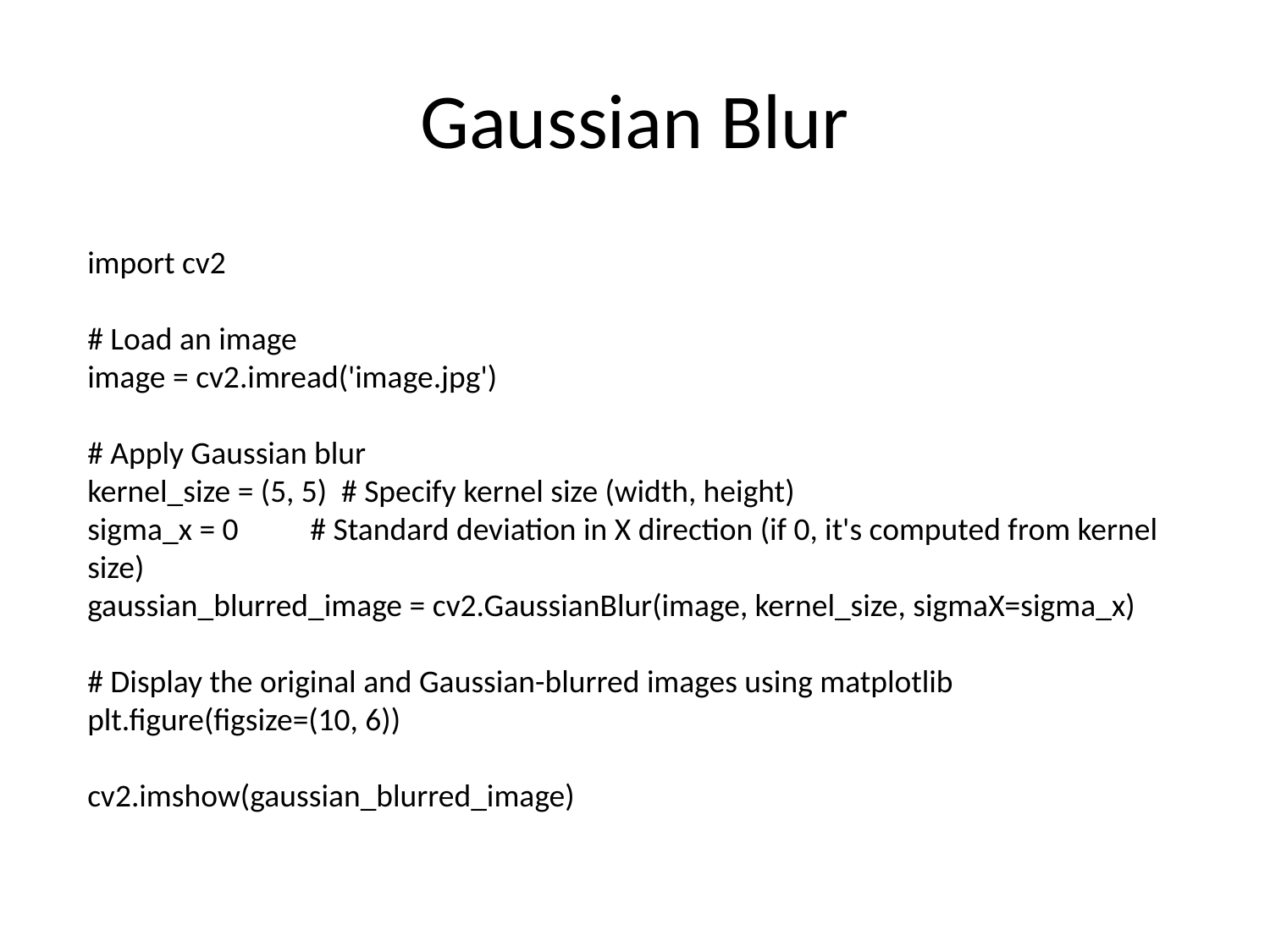

# Gaussian Blur
import cv2

# Load an image
image = cv2.imread('image.jpg')

# Apply Gaussian blur
kernel_size = (5, 5)  # Specify kernel size (width, height)
sigma_x = 0          # Standard deviation in X direction (if 0, it's computed from kernel size)
gaussian_blurred_image = cv2.GaussianBlur(image, kernel_size, sigmaX=sigma_x)

# Display the original and Gaussian-blurred images using matplotlib
plt.figure(figsize=(10, 6))

cv2.imshow(gaussian_blurred_image)